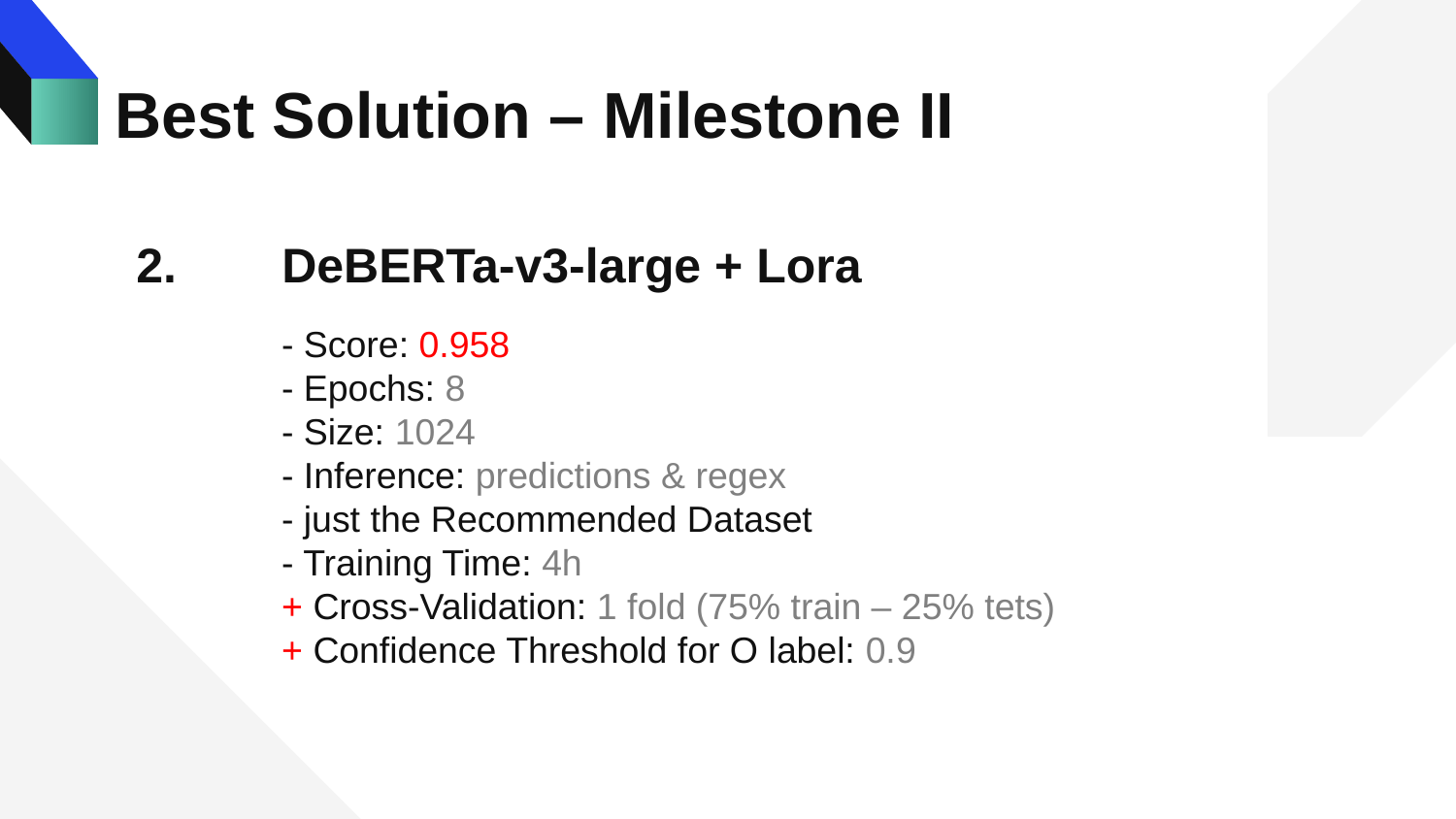

Best Solution – Milestone II

2.	DeBERTa-v3-large + Lora

	- Score: 0.958
	- Epochs: 8
	- Size: 1024
	- Inference: predictions & regex
	- just the Recommended Dataset
	- Training Time: 4h
	+ Cross-Validation: 1 fold (75% train – 25% tets)
	+ Confidence Threshold for O label: 0.9